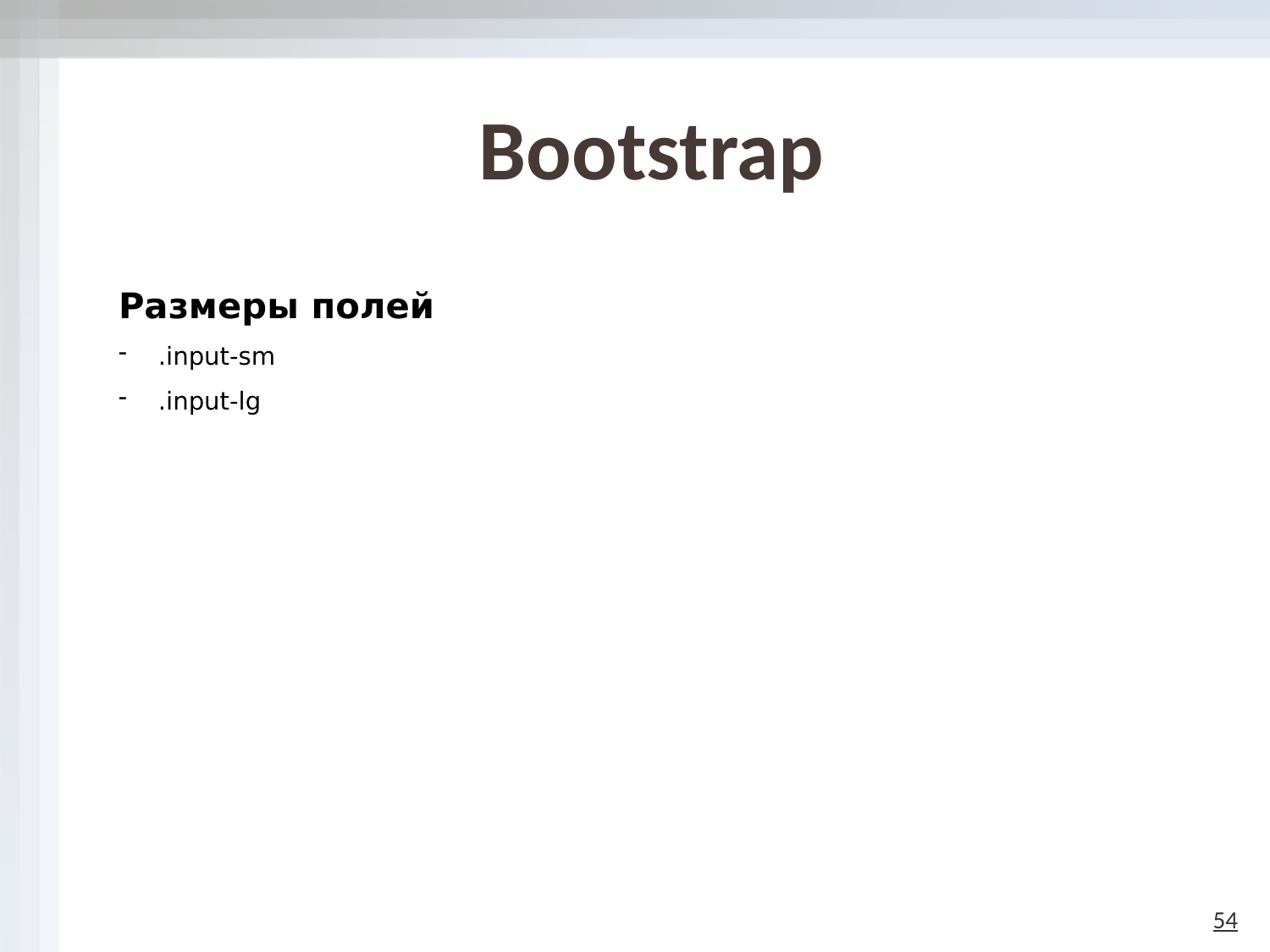

# Bootstrap
Размеры полей
.input-sm
.input-lg

54